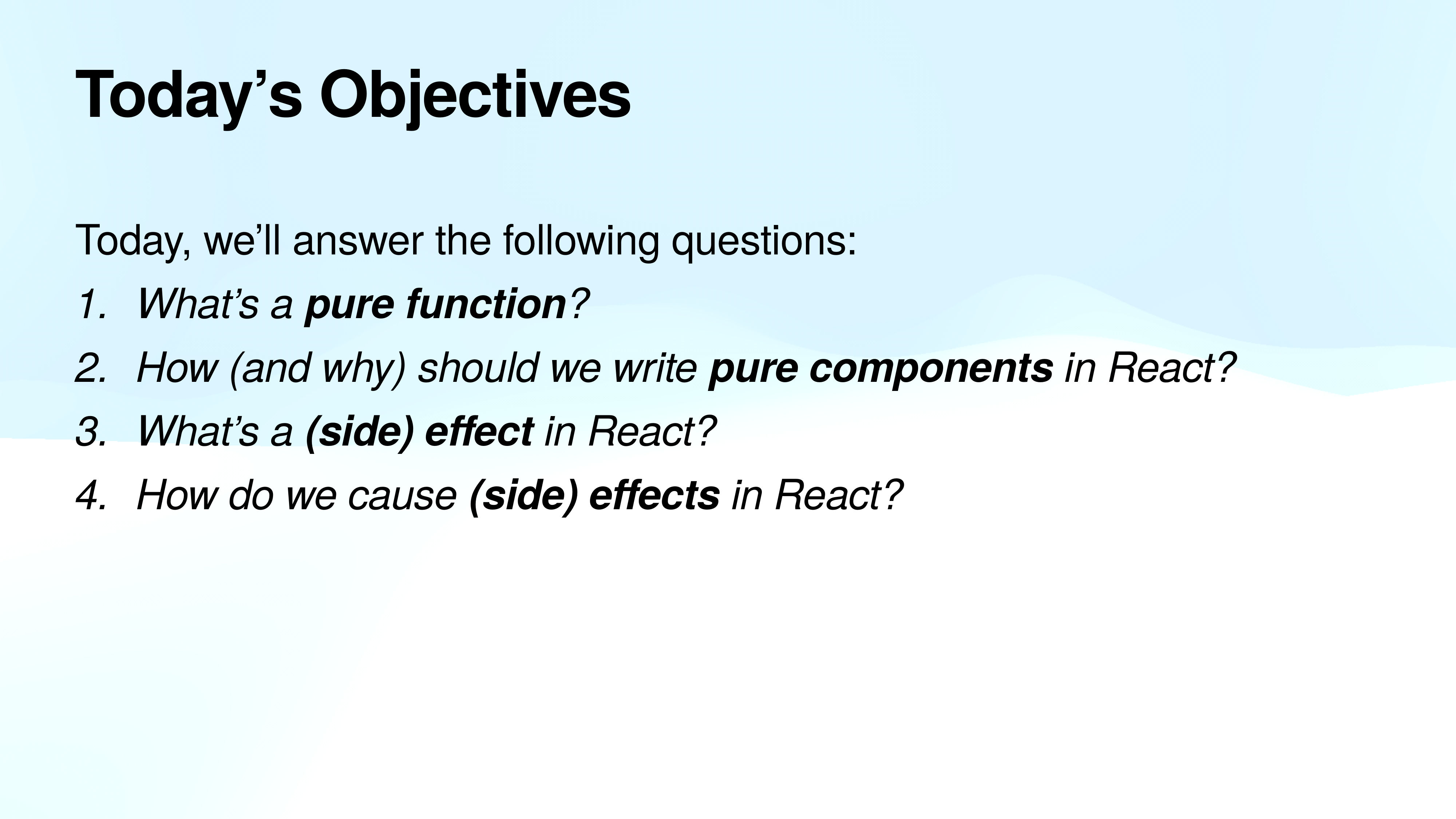

# Today’s Objectives
Today, we’ll answer the following questions:
What’s a pure function?
How (and why) should we write pure components in React?
What’s a (side) effect in React?
How do we cause (side) effects in React?